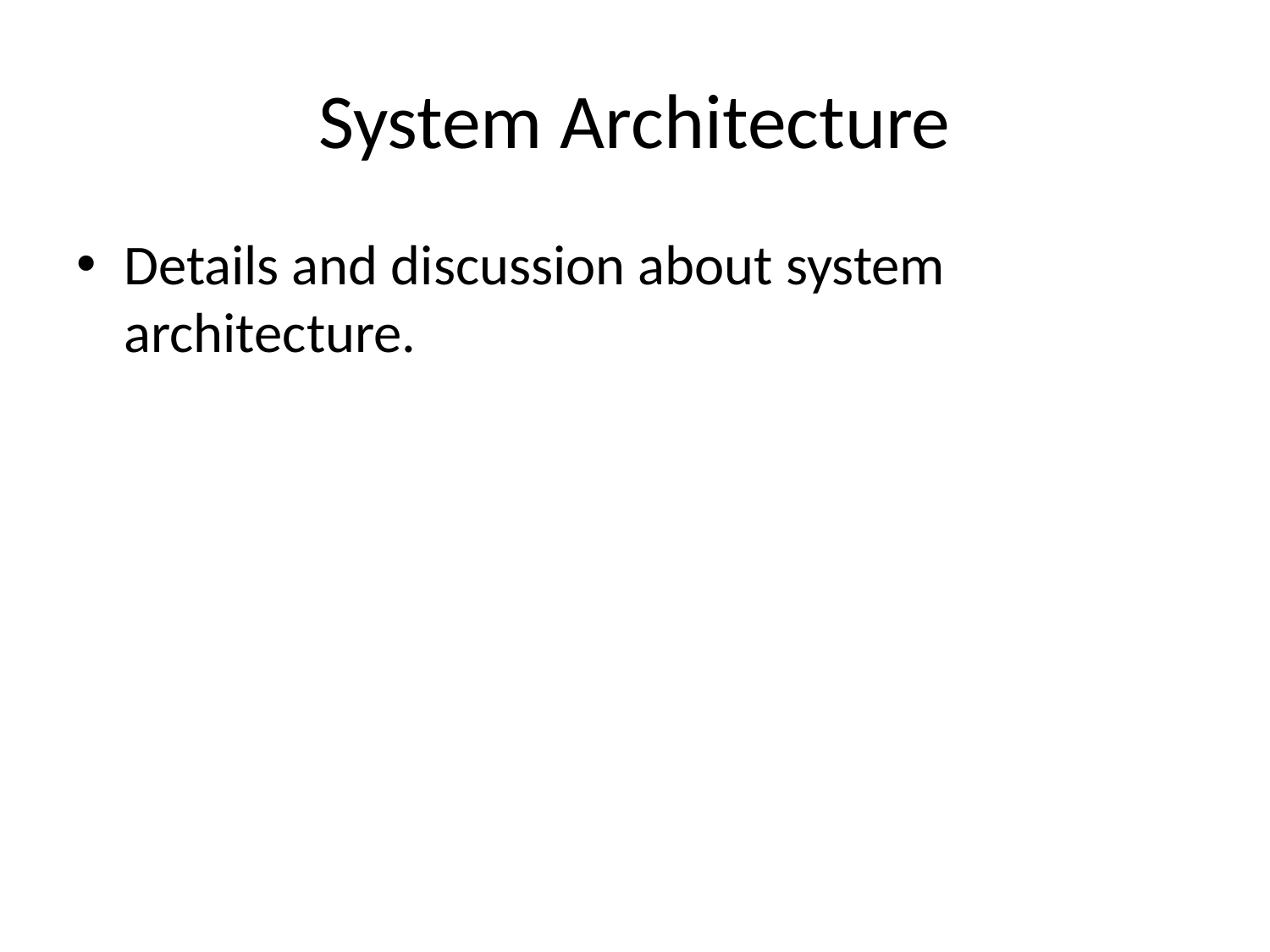

# System Architecture
Details and discussion about system architecture.